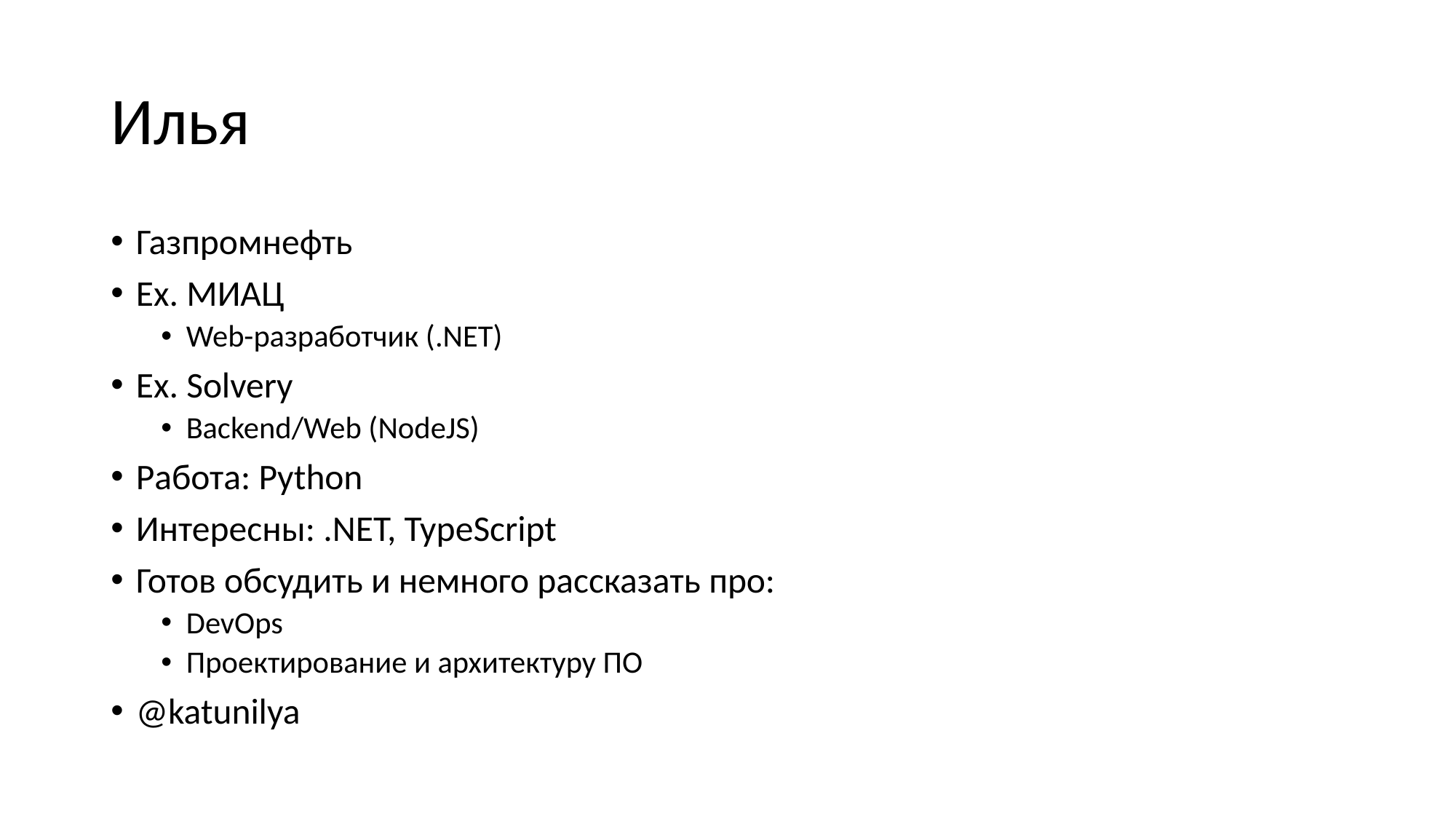

# Илья
Газпромнефть
Ex. МИАЦ
Web-разработчик (.NET)
Ex. Solvery
Backend/Web (NodeJS)
Работа: Python
Интересны: .NET, TypeScript
Готов обсудить и немного рассказать про:
DevOps
Проектирование и архитектуру ПО
@katunilya